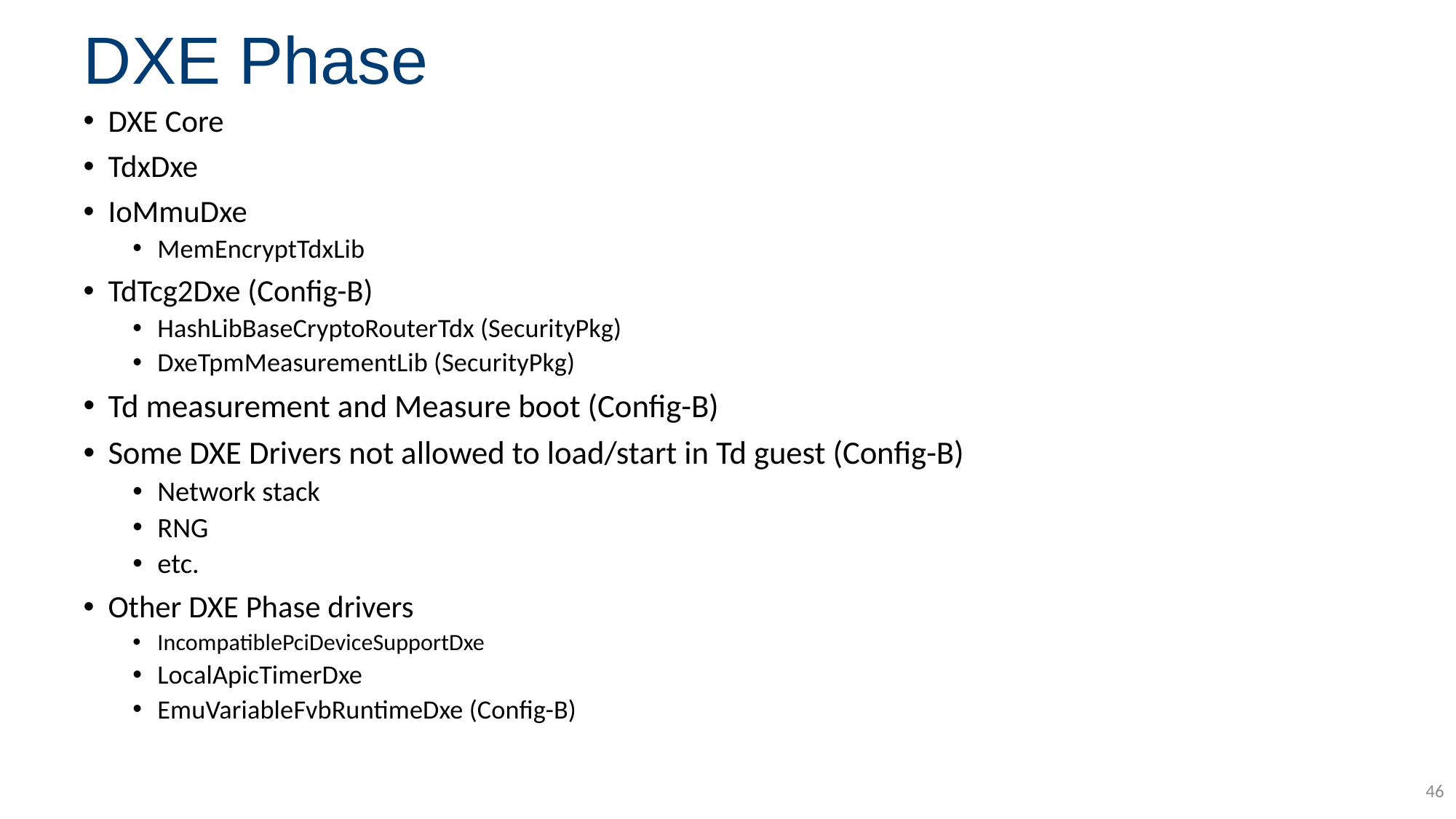

# DXE Phase
DXE Core
TdxDxe
IoMmuDxe
MemEncryptTdxLib
TdTcg2Dxe (Config-B)
HashLibBaseCryptoRouterTdx (SecurityPkg)
DxeTpmMeasurementLib (SecurityPkg)
Td measurement and Measure boot (Config-B)
Some DXE Drivers not allowed to load/start in Td guest (Config-B)
Network stack
RNG
etc.
Other DXE Phase drivers
IncompatiblePciDeviceSupportDxe
LocalApicTimerDxe
EmuVariableFvbRuntimeDxe (Config-B)

46